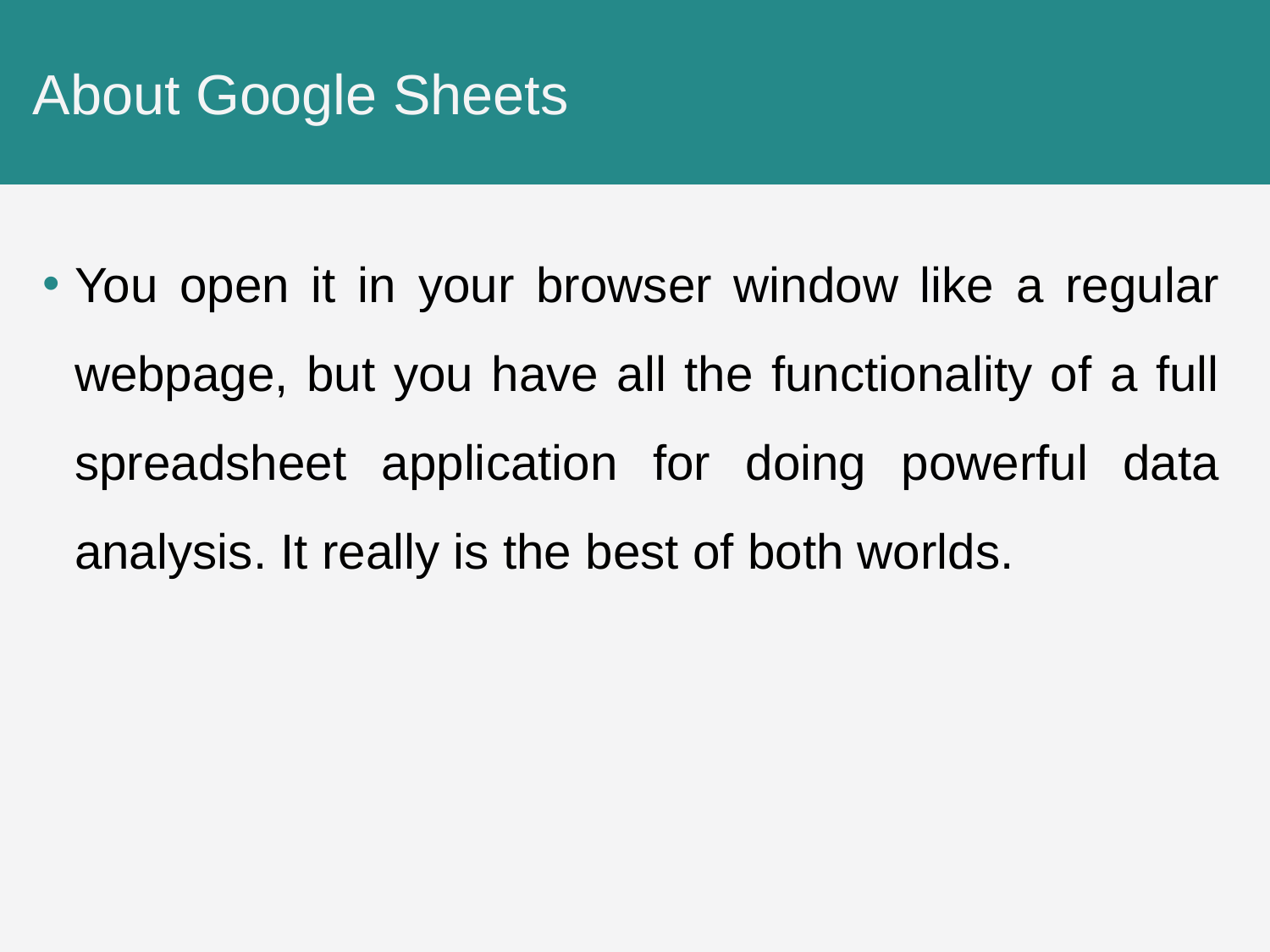

# About Google Sheets
You open it in your browser window like a regular webpage, but you have all the functionality of a full spreadsheet application for doing powerful data analysis. It really is the best of both worlds.